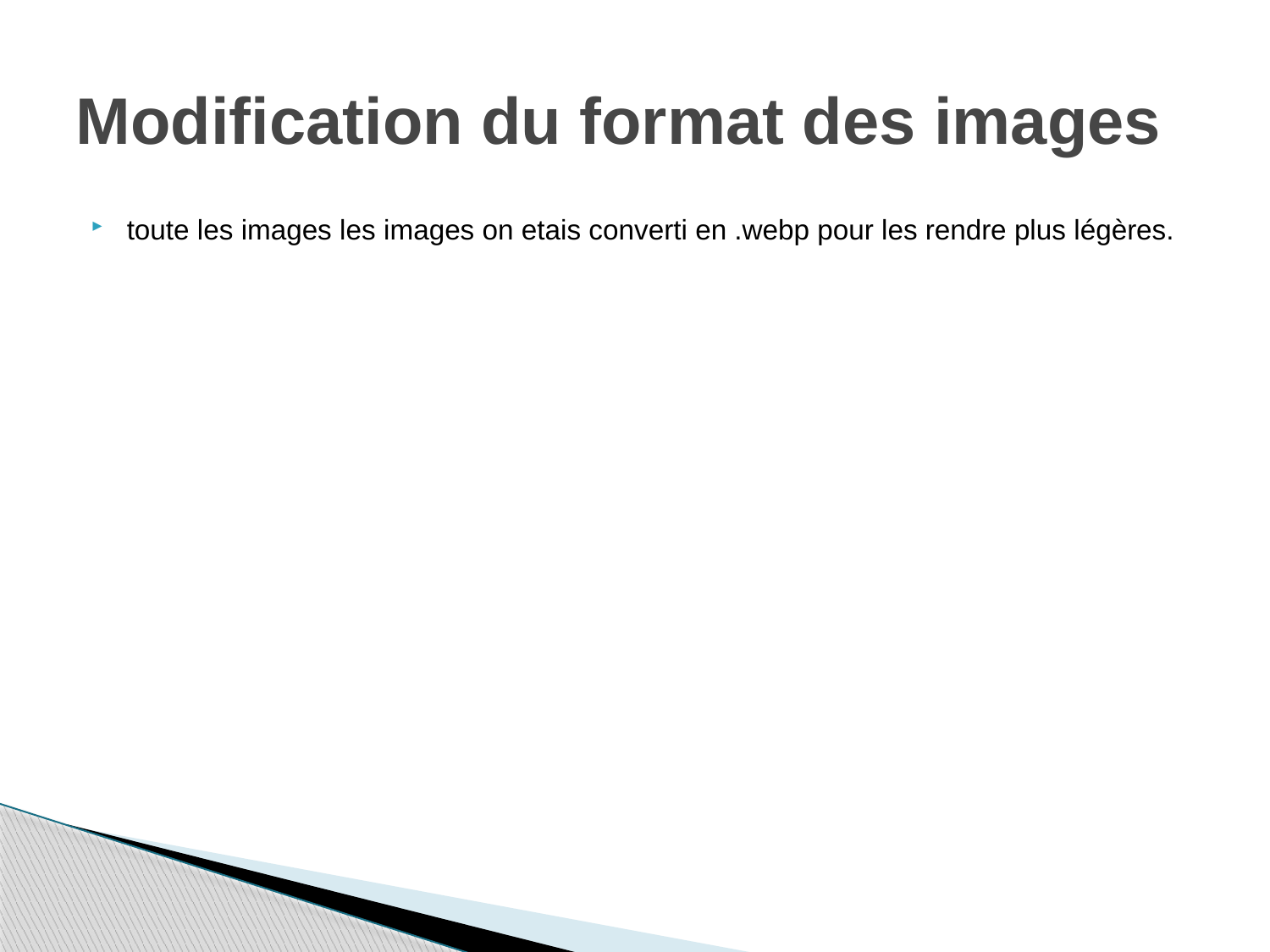

# Modification du format des images
toute les images les images on etais converti en .webp pour les rendre plus légères.